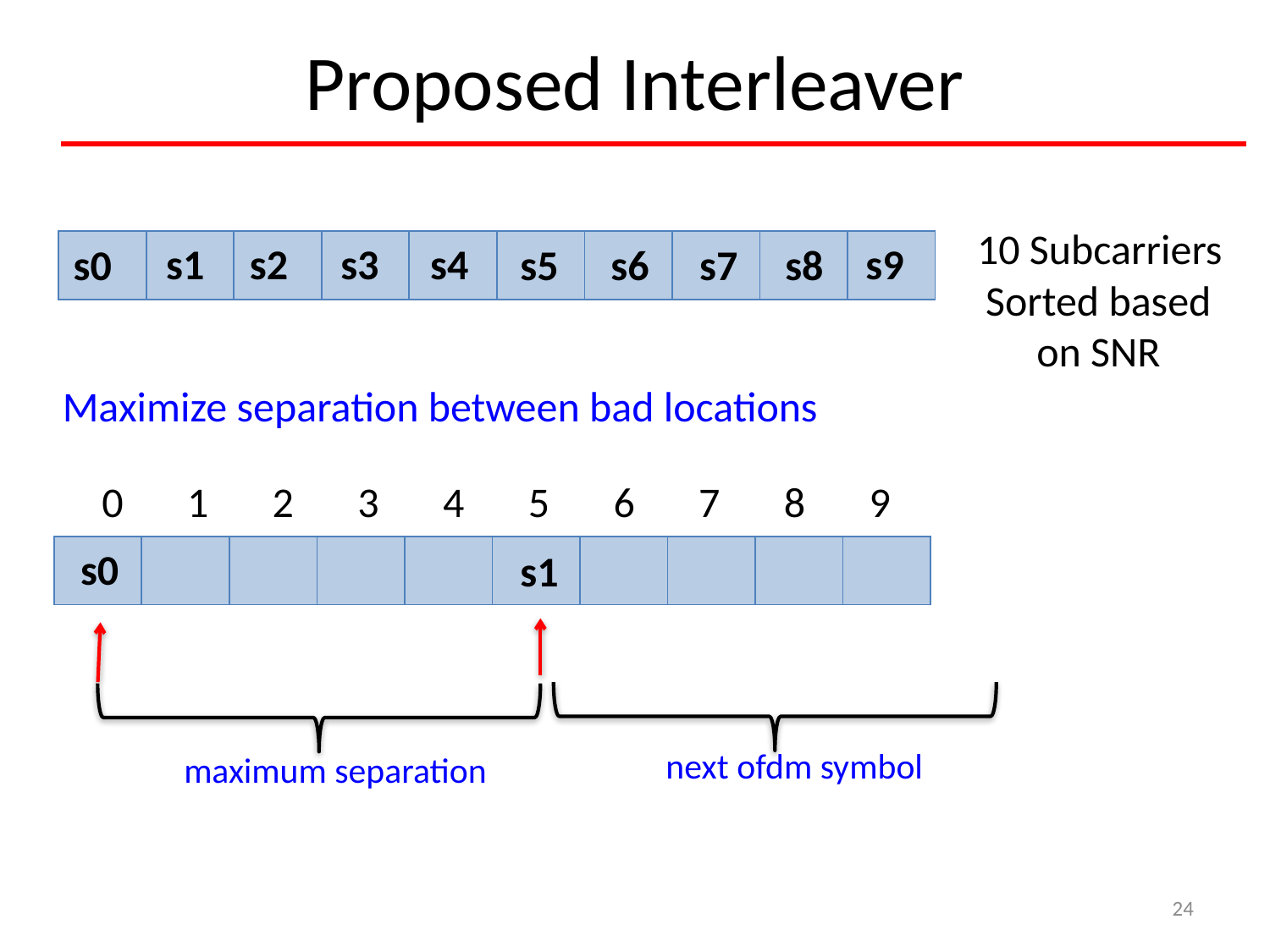

# Proposed Interleaver
10 Subcarriers
s1
s2
s3
s4
s5
s6
s7
s8
s0
s9
|  |  |  |  |  |  |  |  |  |  |
| --- | --- | --- | --- | --- | --- | --- | --- | --- | --- |
Sorted based on SNR
Maximize separation between bad locations
0
1
2
3
4
5
6
7
8
9
|  |  |  |  |  |  |  |  |  |  |
| --- | --- | --- | --- | --- | --- | --- | --- | --- | --- |
s0
s1

next ofdm symbol

maximum separation
24